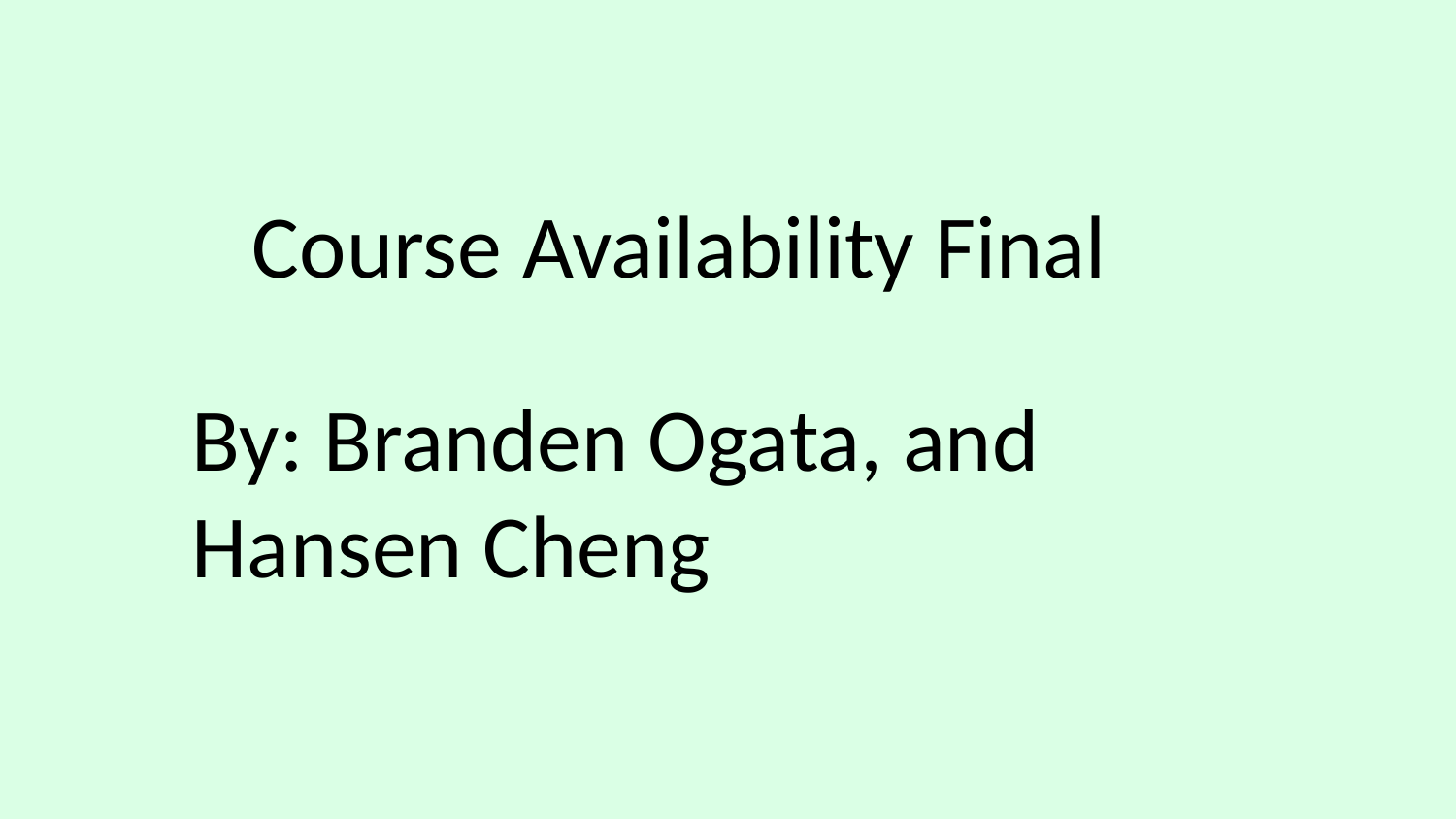

Course Availability Final
By: Branden Ogata, and Hansen Cheng